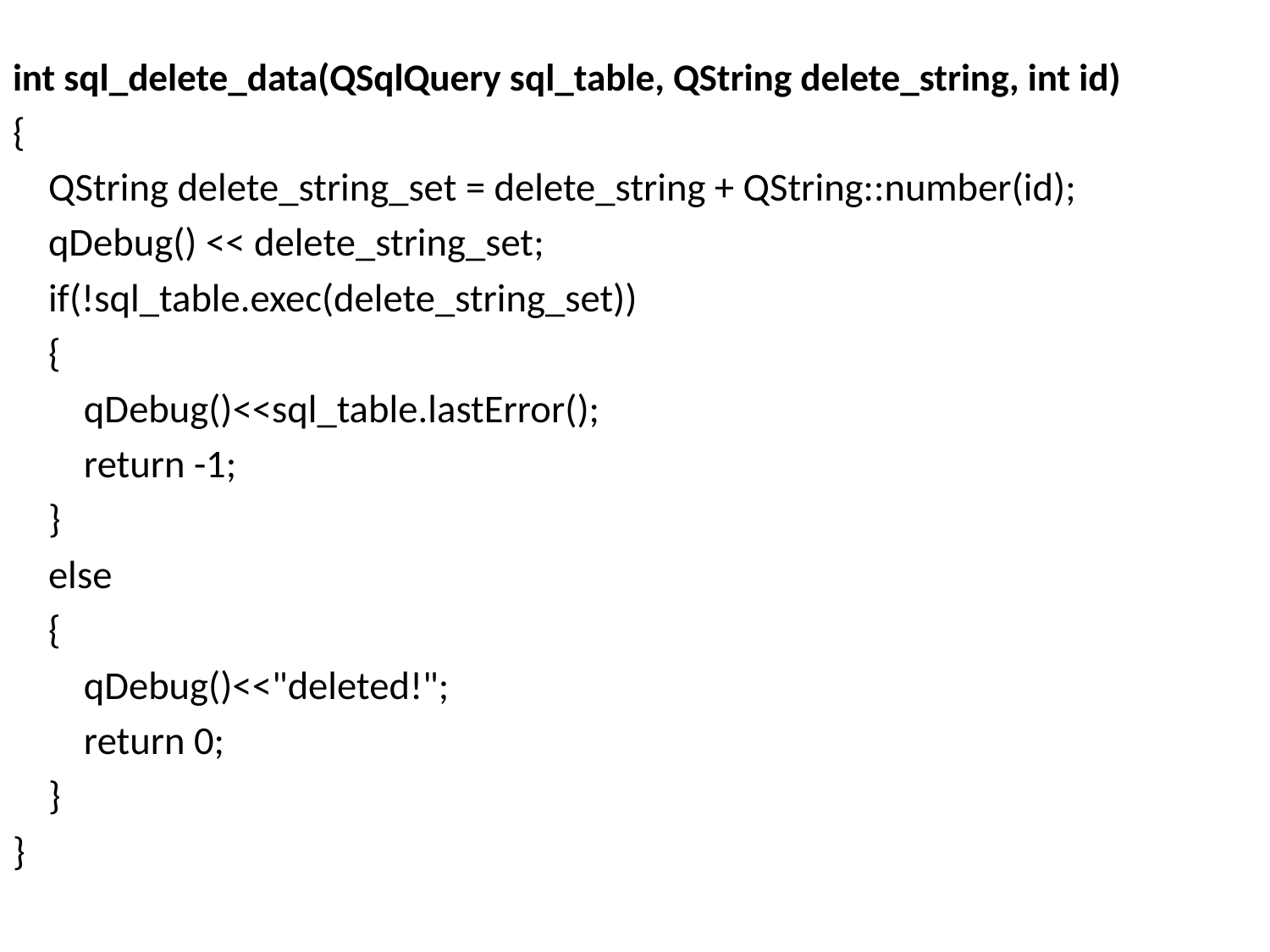

int sql_delete_data(QSqlQuery sql_table, QString delete_string, int id)
{
    QString delete_string_set = delete_string + QString::number(id);
    qDebug() << delete_string_set;
    if(!sql_table.exec(delete_string_set))
    {
        qDebug()<<sql_table.lastError();
        return -1;
    }
    else
    {
        qDebug()<<"deleted!";
        return 0;
    }
}